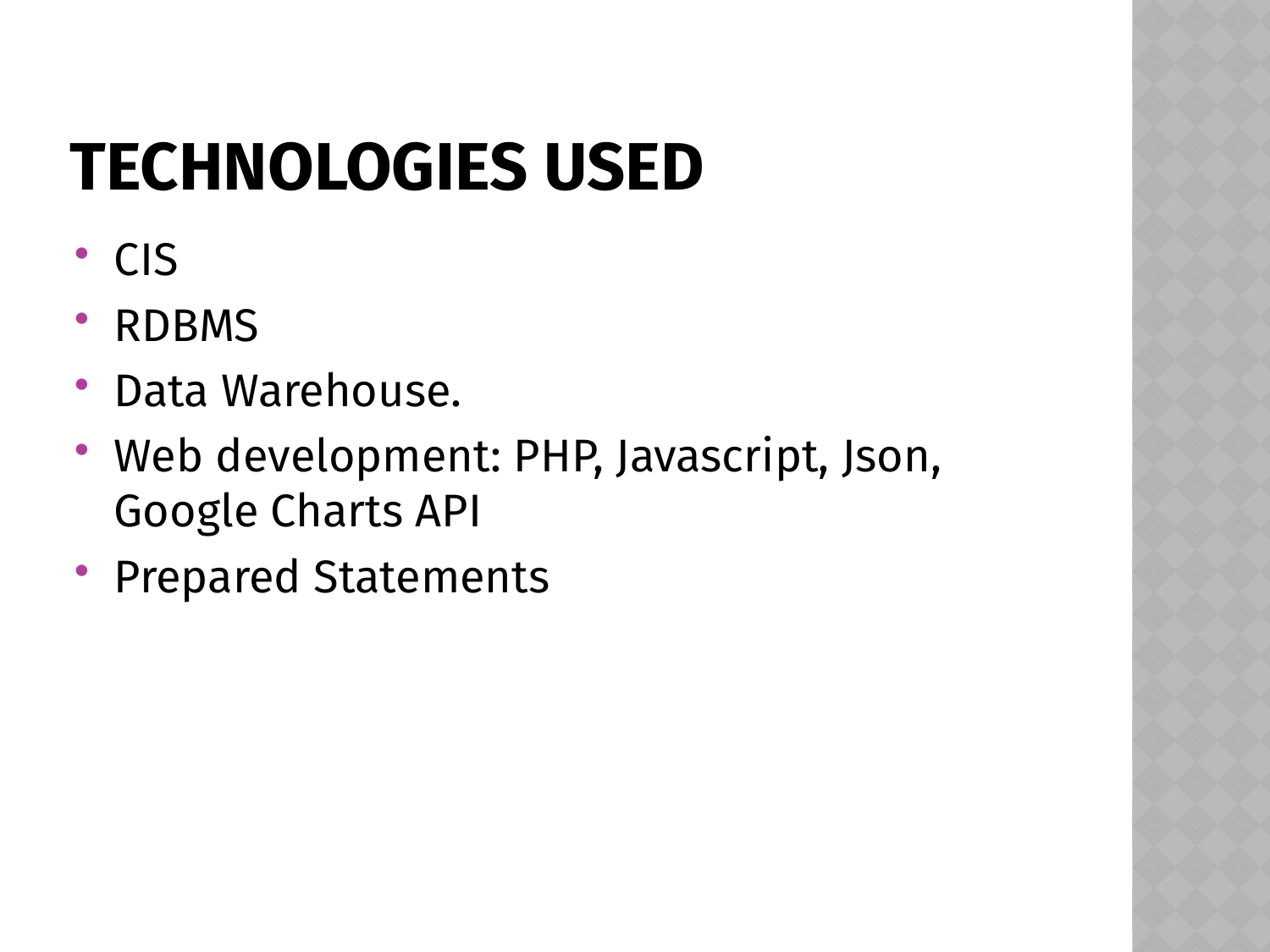

# Technologies Used
CIS
RDBMS
Data Warehouse.
Web development: PHP, Javascript, Json, Google Charts API
Prepared Statements